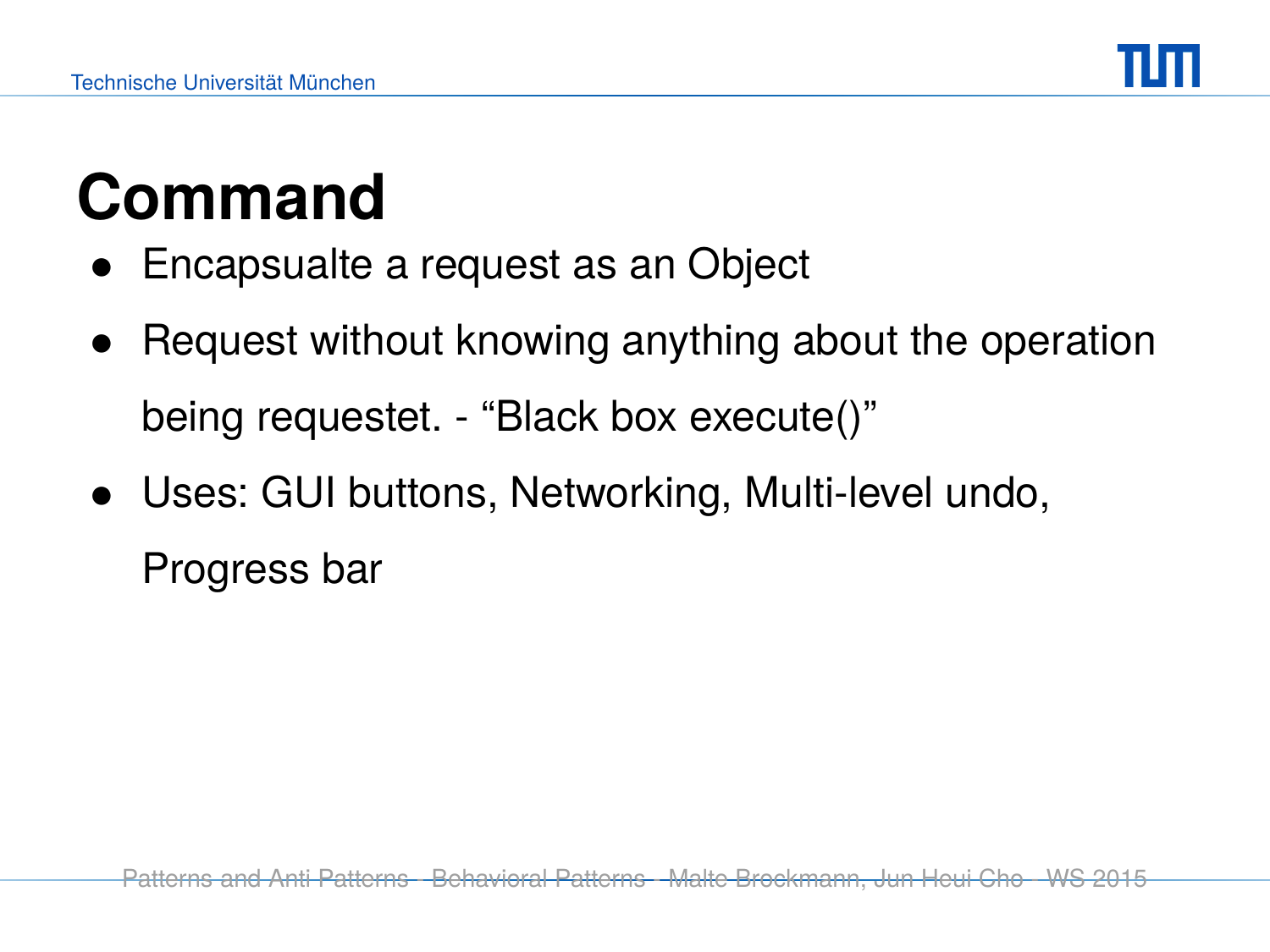

# Command
Encapsualte a request as an Object
Request without knowing anything about the operation being requestet. - “Black box execute()”
Uses: GUI buttons, Networking, Multi-level undo, Progress bar

Patterns and Anti Patterns - Behavioral Patterns - Malte Brockmann, Jun Heui Cho - WS 2015